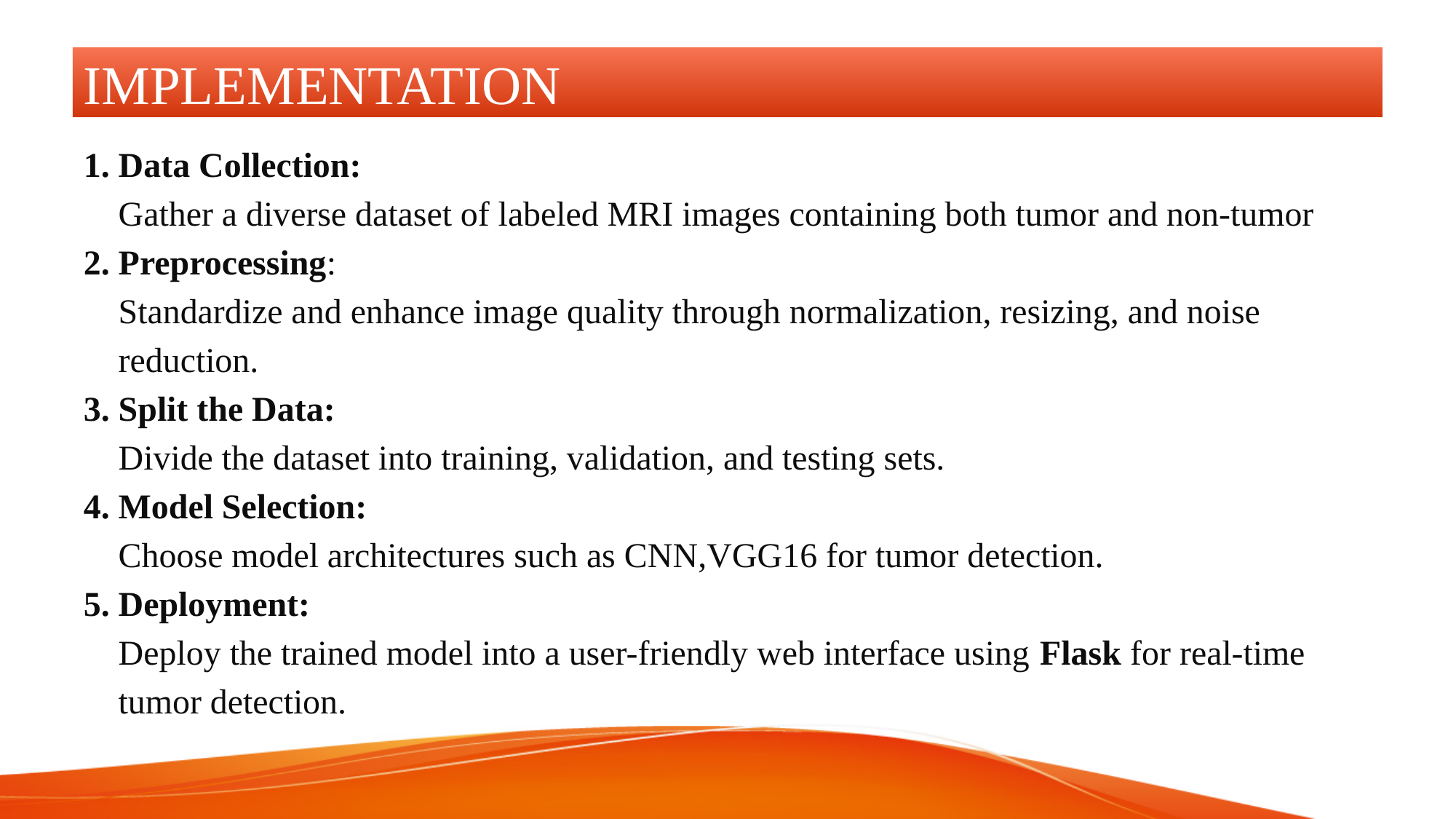

IMPLEMENTATION
1. Data Collection:
    Gather a diverse dataset of labeled MRI images containing both tumor and non-tumor
2. Preprocessing:
    Standardize and enhance image quality through normalization, resizing, and noise
    reduction.
3. Split the Data:
    Divide the dataset into training, validation, and testing sets.
4. Model Selection:
    Choose model architectures such as CNN,VGG16 for tumor detection.
5. Deployment:
    Deploy the trained model into a user-friendly web interface using Flask for real-time
    tumor detection.